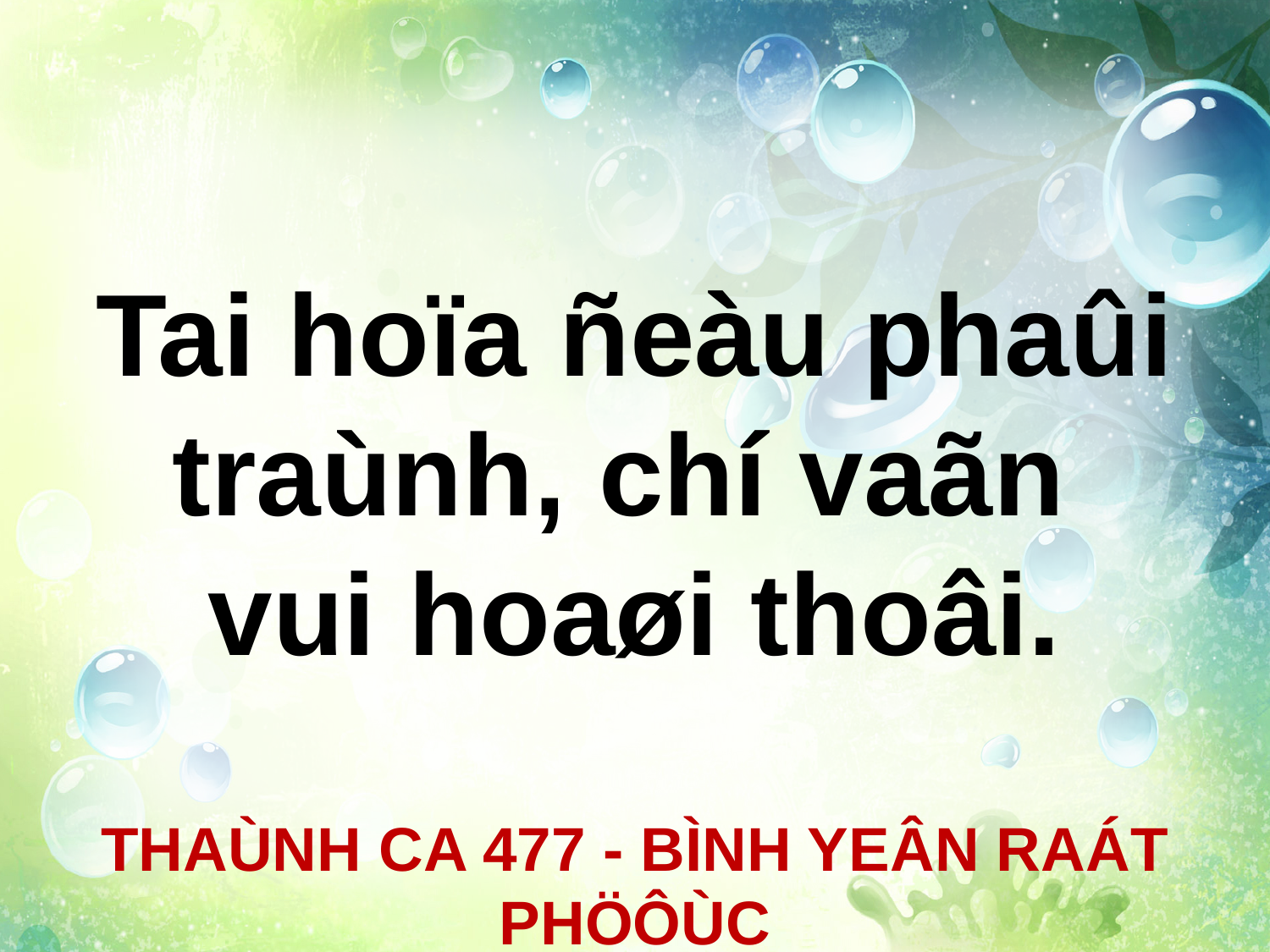

Tai hoïa ñeàu phaûi traùnh, chí vaãn
vui hoaøi thoâi.
THAÙNH CA 477 - BÌNH YEÂN RAÁT PHÖÔÙC